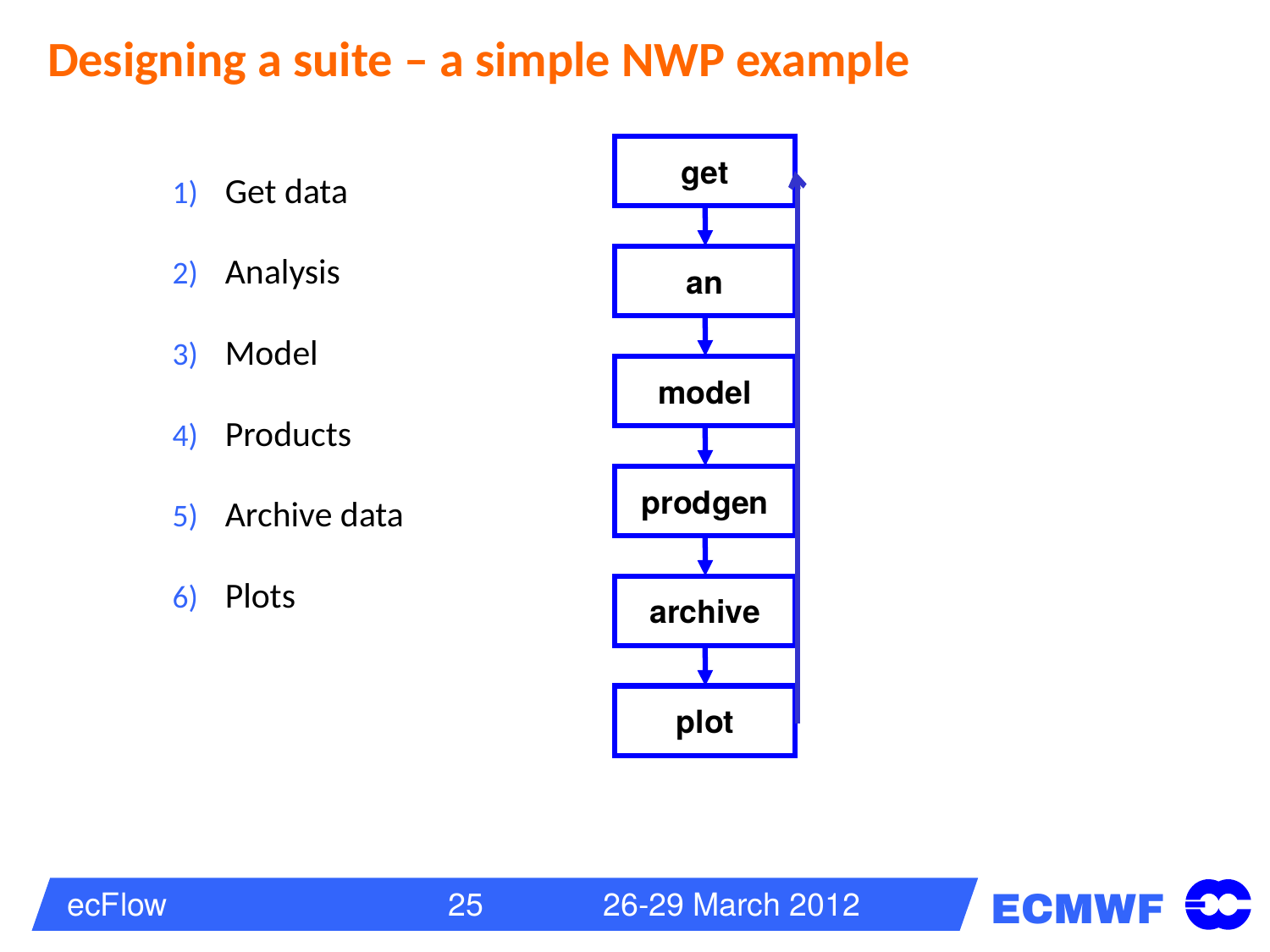

Designing a suite – a simple NWP example
get
Get data
Analysis
Model
Products
Archive data
Plots

an

model

prodgen

archive

plot